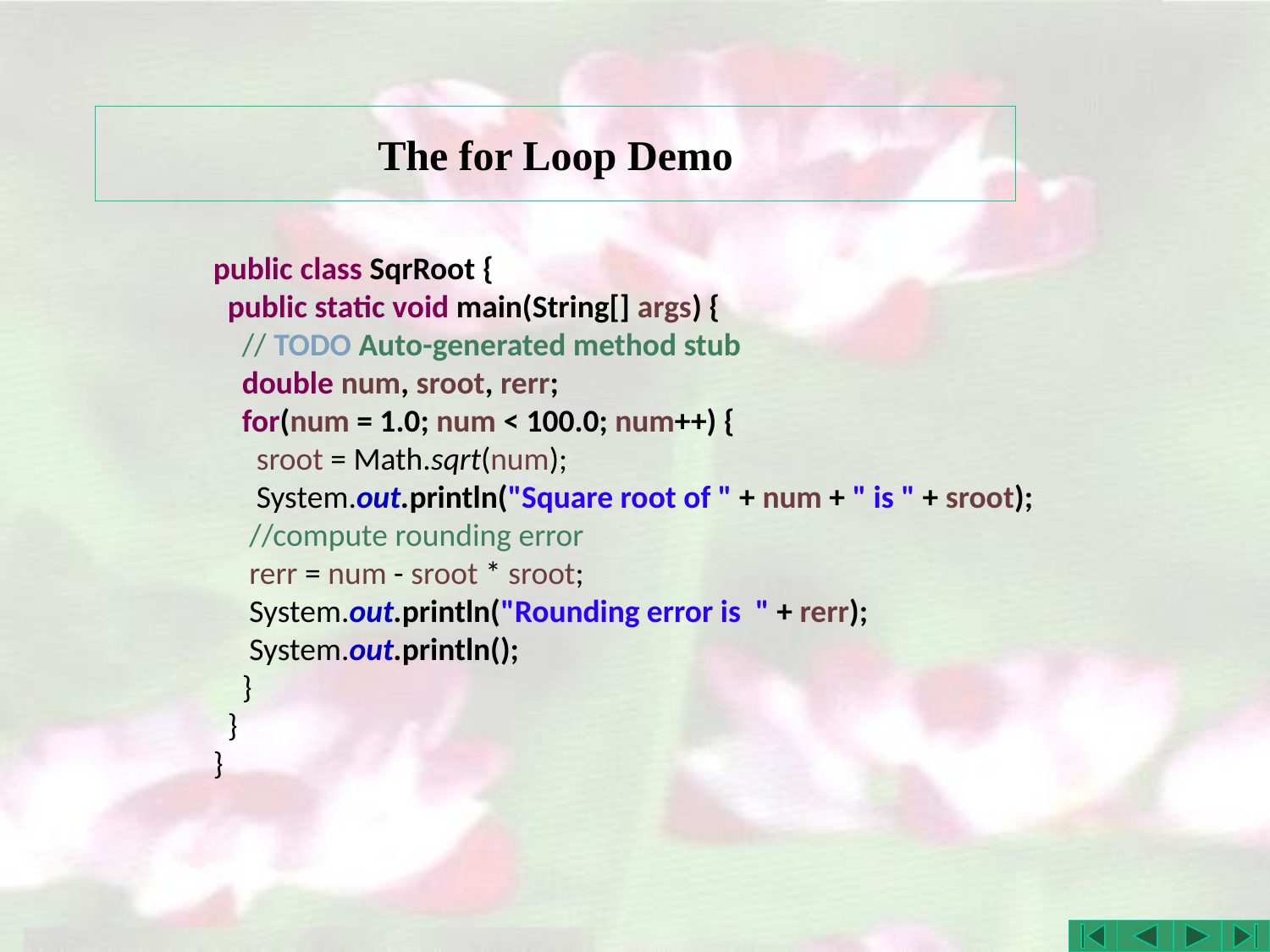

# The for Loop Demo
public class SqrRoot {
  public static void main(String[] args) {
    // TODO Auto-generated method stub
    double num, sroot, rerr;
    for(num = 1.0; num < 100.0; num++) {
      sroot = Math.sqrt(num);
      System.out.println("Square root of " + num + " is " + sroot);
     //compute rounding error
     rerr = num - sroot * sroot;
     System.out.println("Rounding error is  " + rerr);
     System.out.println();
    }
  }
}